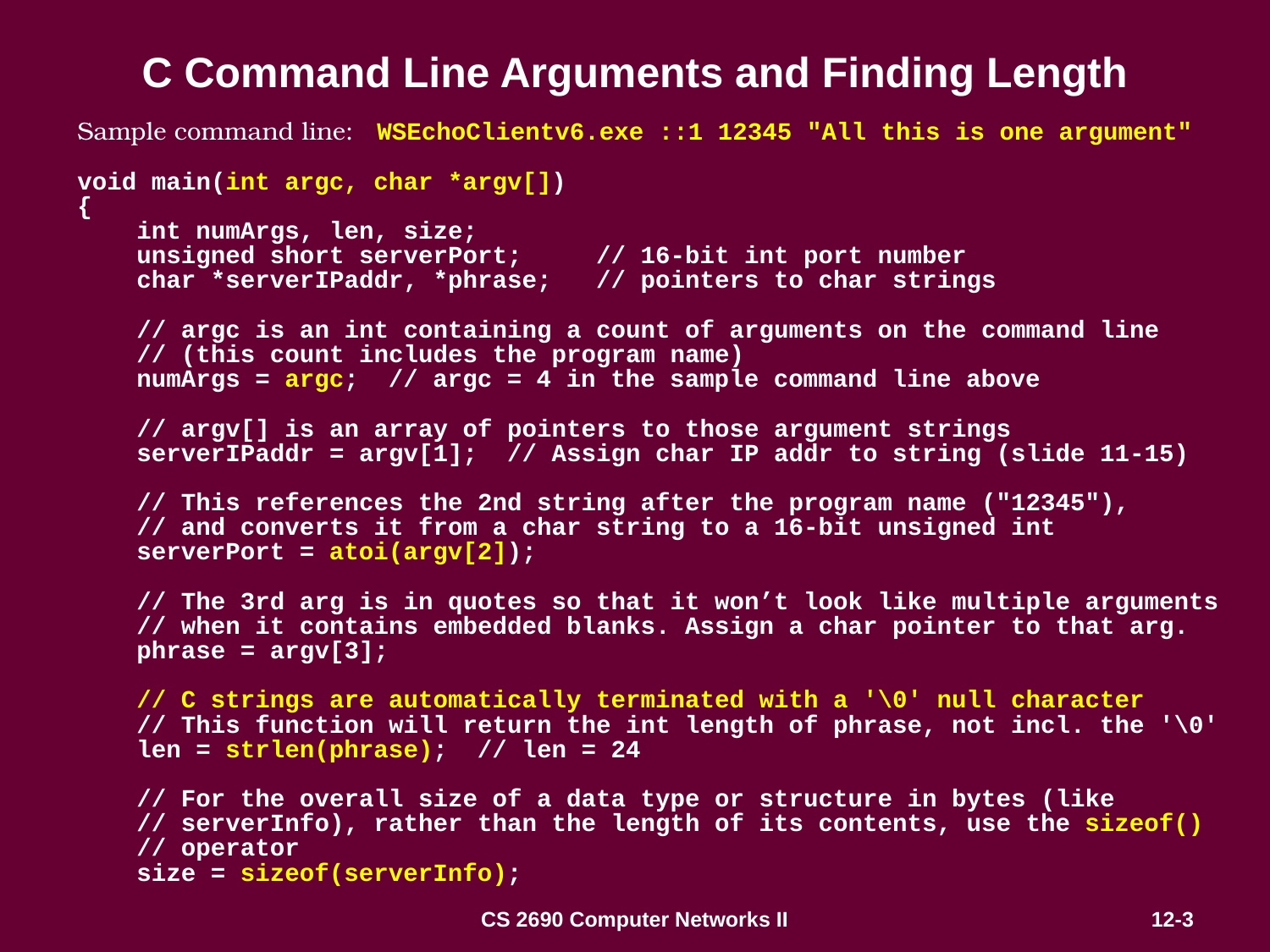

# C Command Line Arguments and Finding Length
Sample command line:   WSEchoClientv6.exe ::1 12345 "All this is one argument"

void main(int argc, char *argv[])
{
    int numArgs, len, size;
    unsigned short serverPort;     // 16-bit int port number
    char *serverIPaddr, *phrase;   // pointers to char strings

    // argc is an int containing a count of arguments on the command line
    // (this count includes the program name)
    numArgs = argc;  // argc = 4 in the sample command line above

    // argv[] is an array of pointers to those argument strings
    serverIPaddr = argv[1];  // Assign char IP addr to string (slide 11-15)

    // This references the 2nd string after the program name ("12345"),
    // and converts it from a char string to a 16-bit unsigned int
    serverPort = atoi(argv[2]);

    // The 3rd arg is in quotes so that it won’t look like multiple arguments
    // when it contains embedded blanks. Assign a char pointer to that arg.
    phrase = argv[3];

    // C strings are automatically terminated with a '\0' null character
    // This function will return the int length of phrase, not incl. the '\0'
    len = strlen(phrase);  // len = 24

    // For the overall size of a data type or structure in bytes (like
    // serverInfo), rather than the length of its contents, use the sizeof()
    // operator
    size = sizeof(serverInfo);
CS 2690 Computer Networks II
12-3